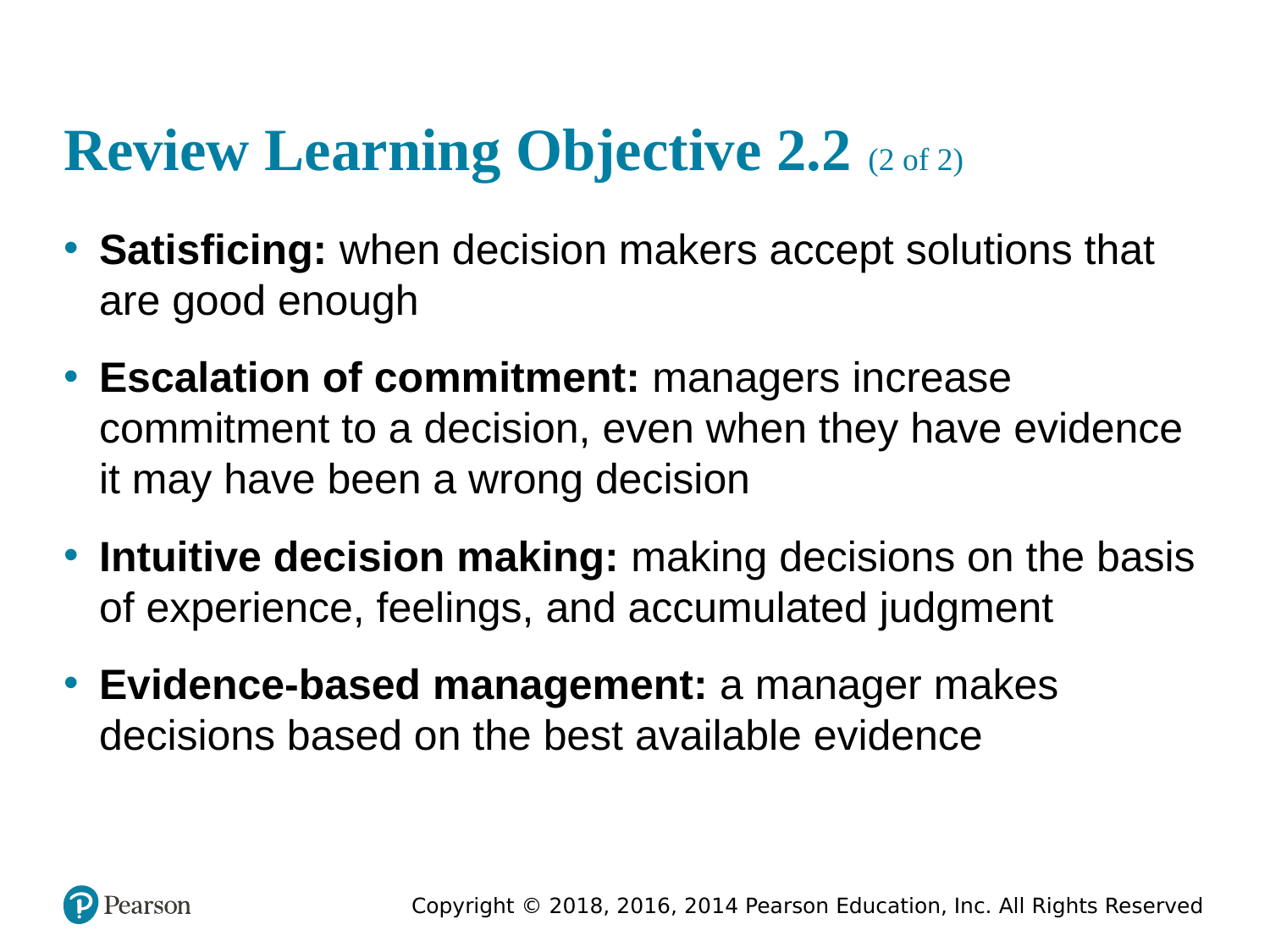

# Review Learning Objective 2.2 (2 of 2)
Satisficing: when decision makers accept solutions that are good enough
Escalation of commitment: managers increase commitment to a decision, even when they have evidence it may have been a wrong decision
Intuitive decision making: making decisions on the basis of experience, feelings, and accumulated judgment
Evidence-based management: a manager makes decisions based on the best available evidence